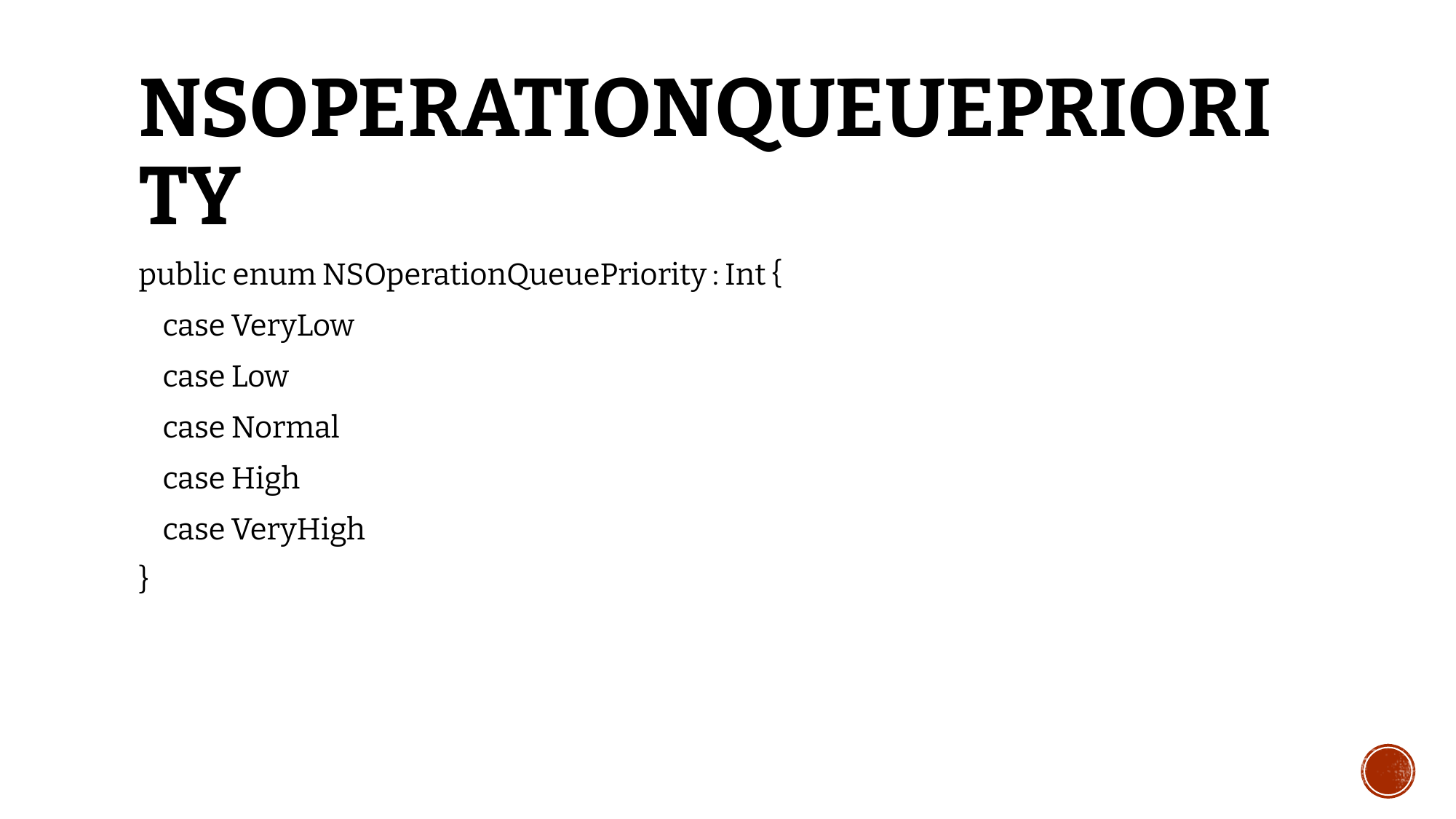

# NSOperationQueuePriority
public enum NSOperationQueuePriority : Int {
    case VeryLow
    case Low
    case Normal
    case High
    case VeryHigh
}